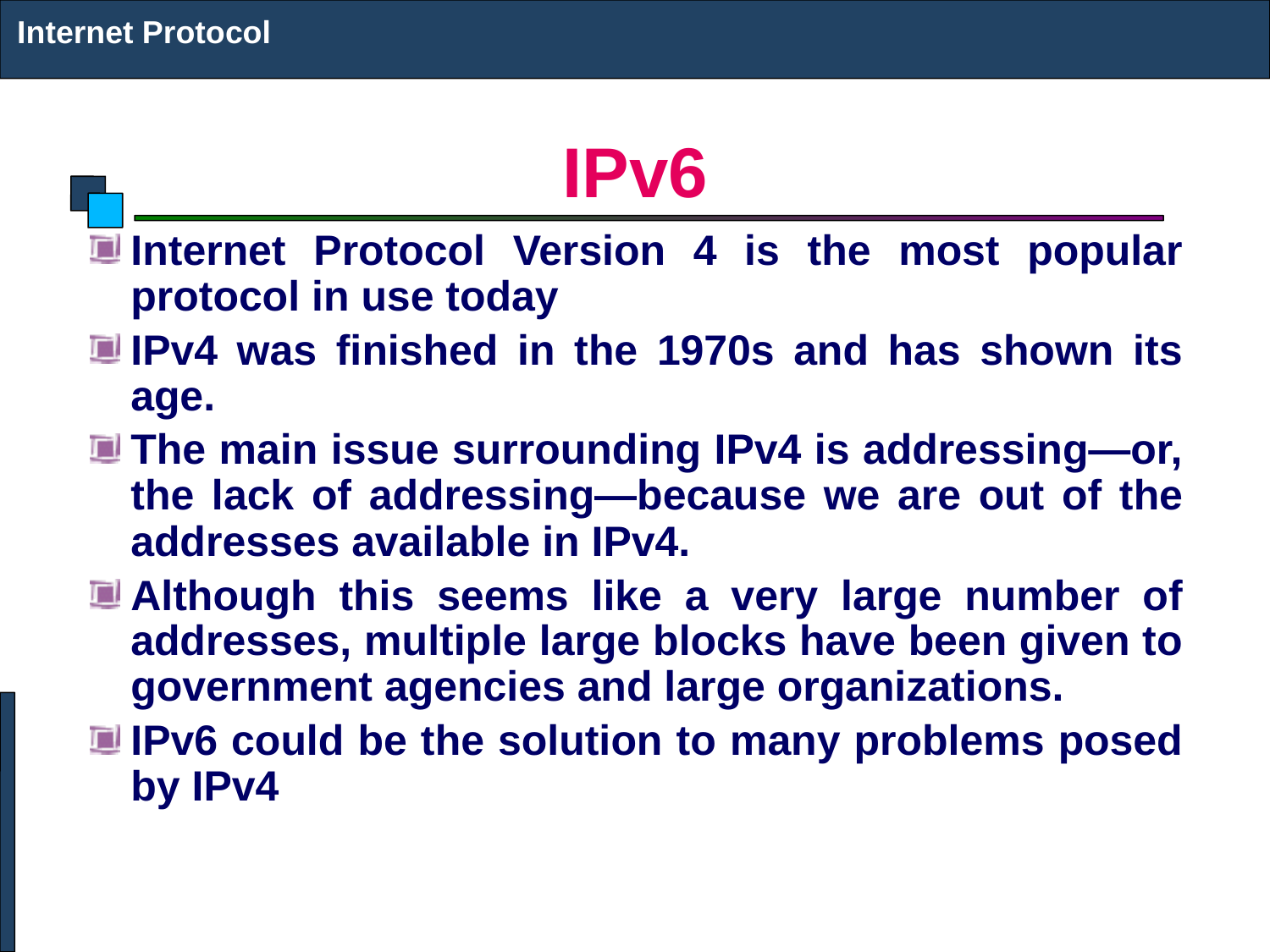

Internet Protocol
# IPv6

Internet Protocol Version 4 is the most popular protocol in use today
IPv4 was finished in the 1970s and has shown its age.
The main issue surrounding IPv4 is addressing—or, the lack of addressing—because we are out of the addresses available in IPv4.
Although this seems like a very large number of addresses, multiple large blocks have been given to government agencies and large organizations.
IPv6 could be the solution to many problems posed by IPv4